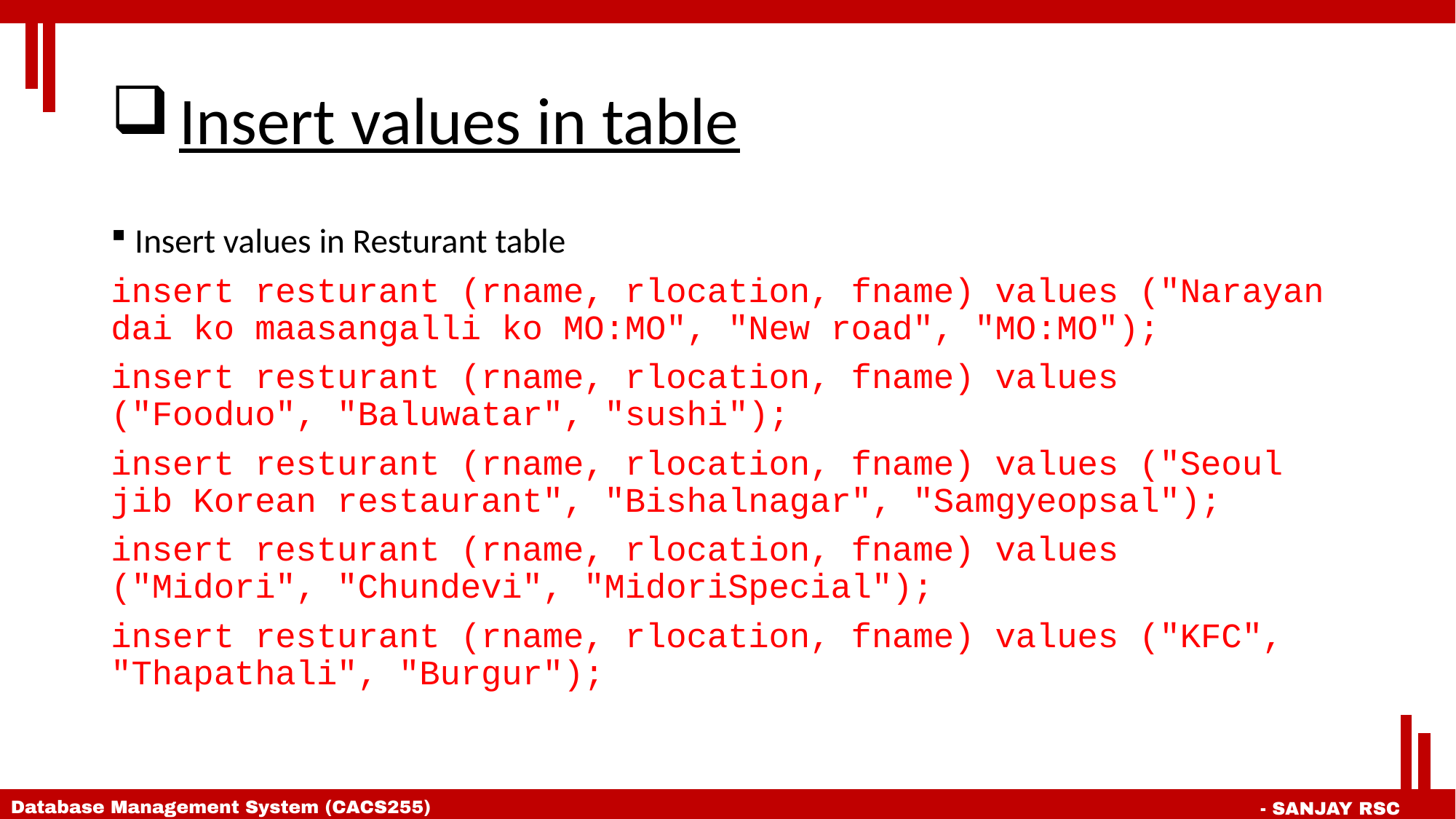

# Insert values in table
Insert values in Resturant table
insert resturant (rname, rlocation, fname) values ("Narayan dai ko maasangalli ko MO:MO", "New road", "MO:MO");
insert resturant (rname, rlocation, fname) values ("Fooduo", "Baluwatar", "sushi");
insert resturant (rname, rlocation, fname) values ("Seoul jib Korean restaurant", "Bishalnagar", "Samgyeopsal");
insert resturant (rname, rlocation, fname) values ("Midori", "Chundevi", "MidoriSpecial");
insert resturant (rname, rlocation, fname) values ("KFC", "Thapathali", "Burgur");